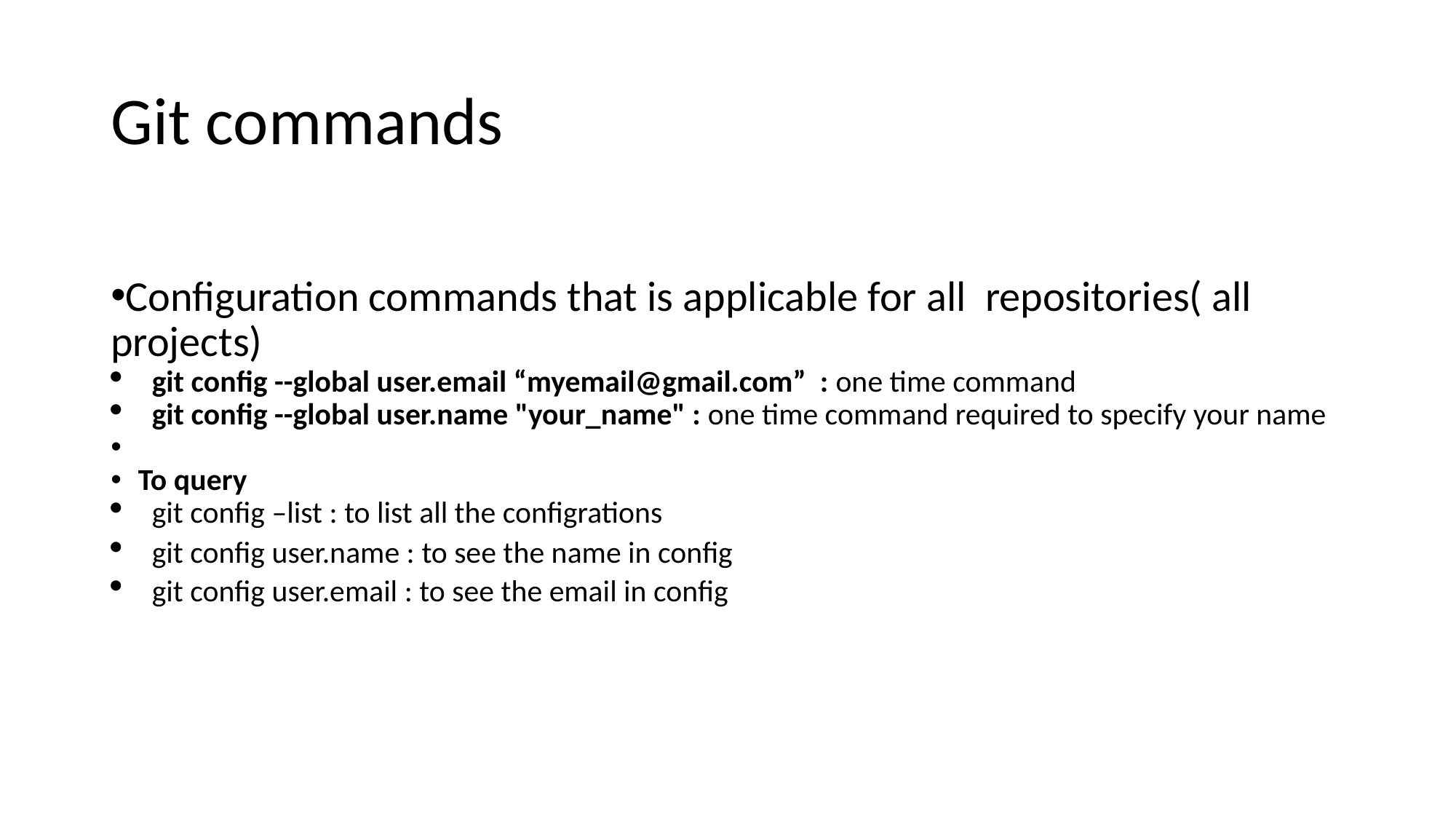

# Git commands

Configuration commands that is applicable for all  repositories( all projects)
git config --global user.email “myemail@gmail.com”  : one time command
git config --global user.name "your_name" : one time command required to specify your name

To query
git config –list : to list all the configrations
git config user.name : to see the name in config
git config user.email : to see the email in config